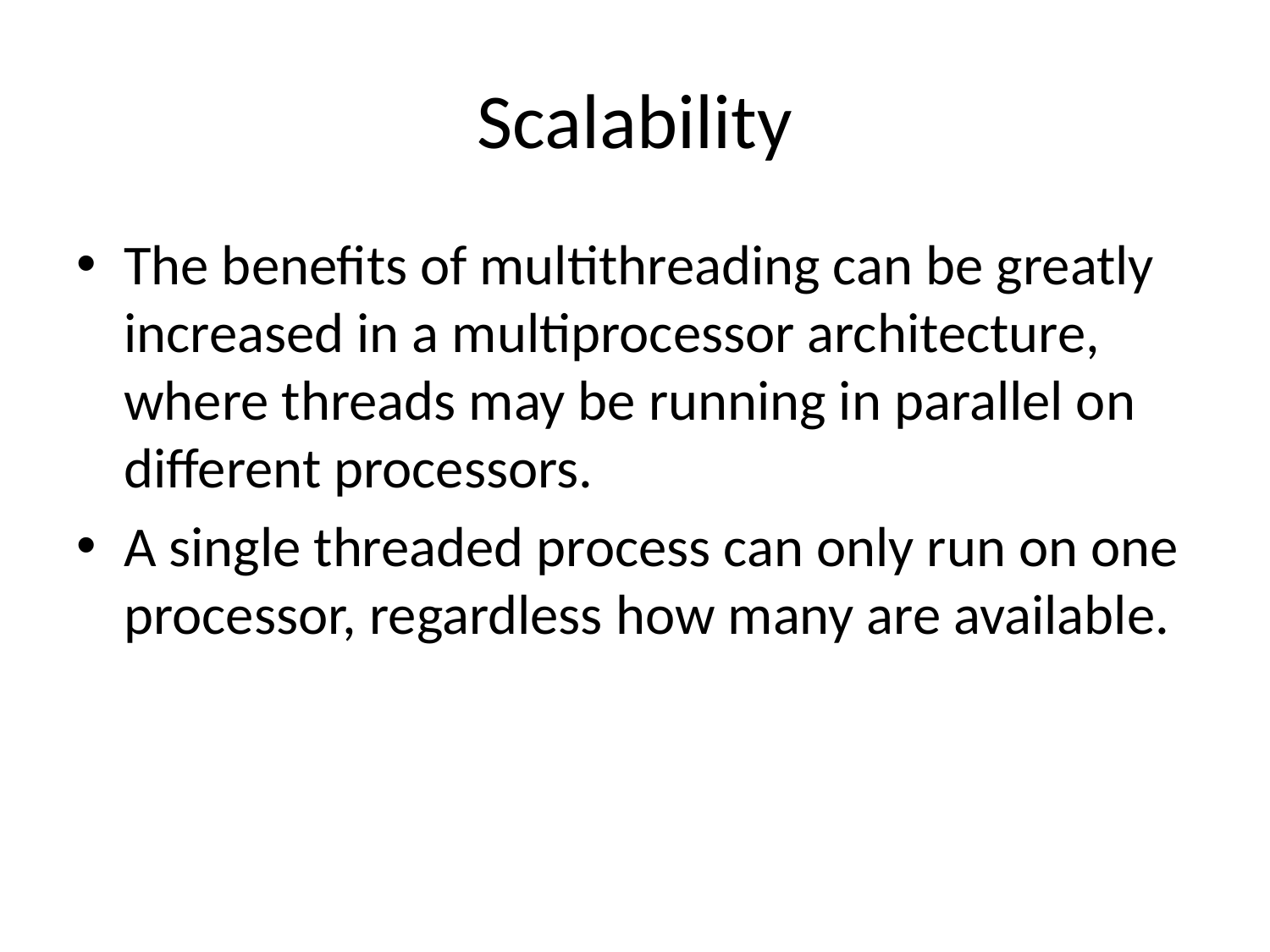

# Scalability
The benefits of multithreading can be greatly increased in a multiprocessor architecture, where threads may be running in parallel on different processors.
A single threaded process can only run on one processor, regardless how many are available.